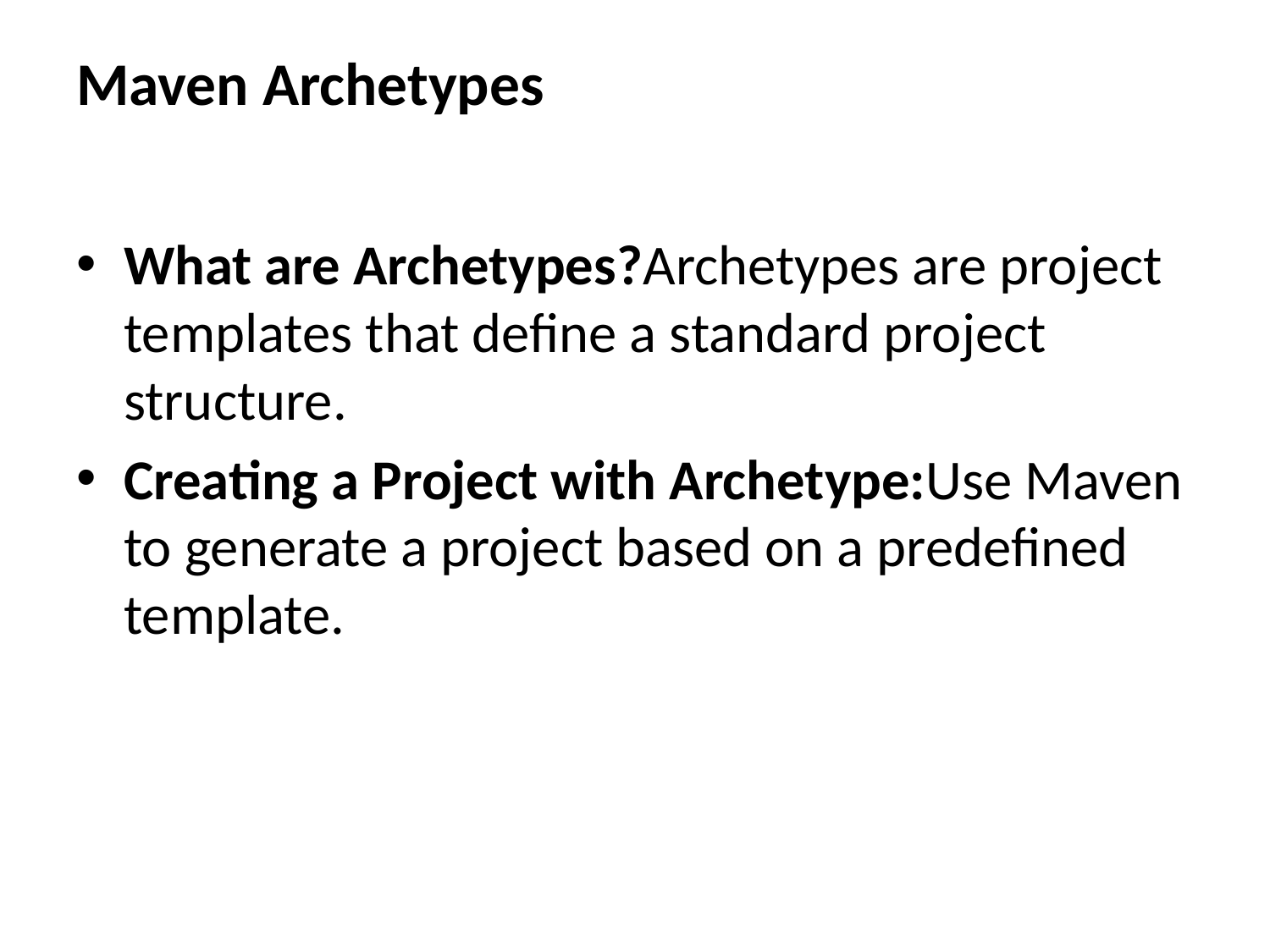

# Maven Archetypes
What are Archetypes?Archetypes are project templates that define a standard project structure.
Creating a Project with Archetype:Use Maven to generate a project based on a predefined template.